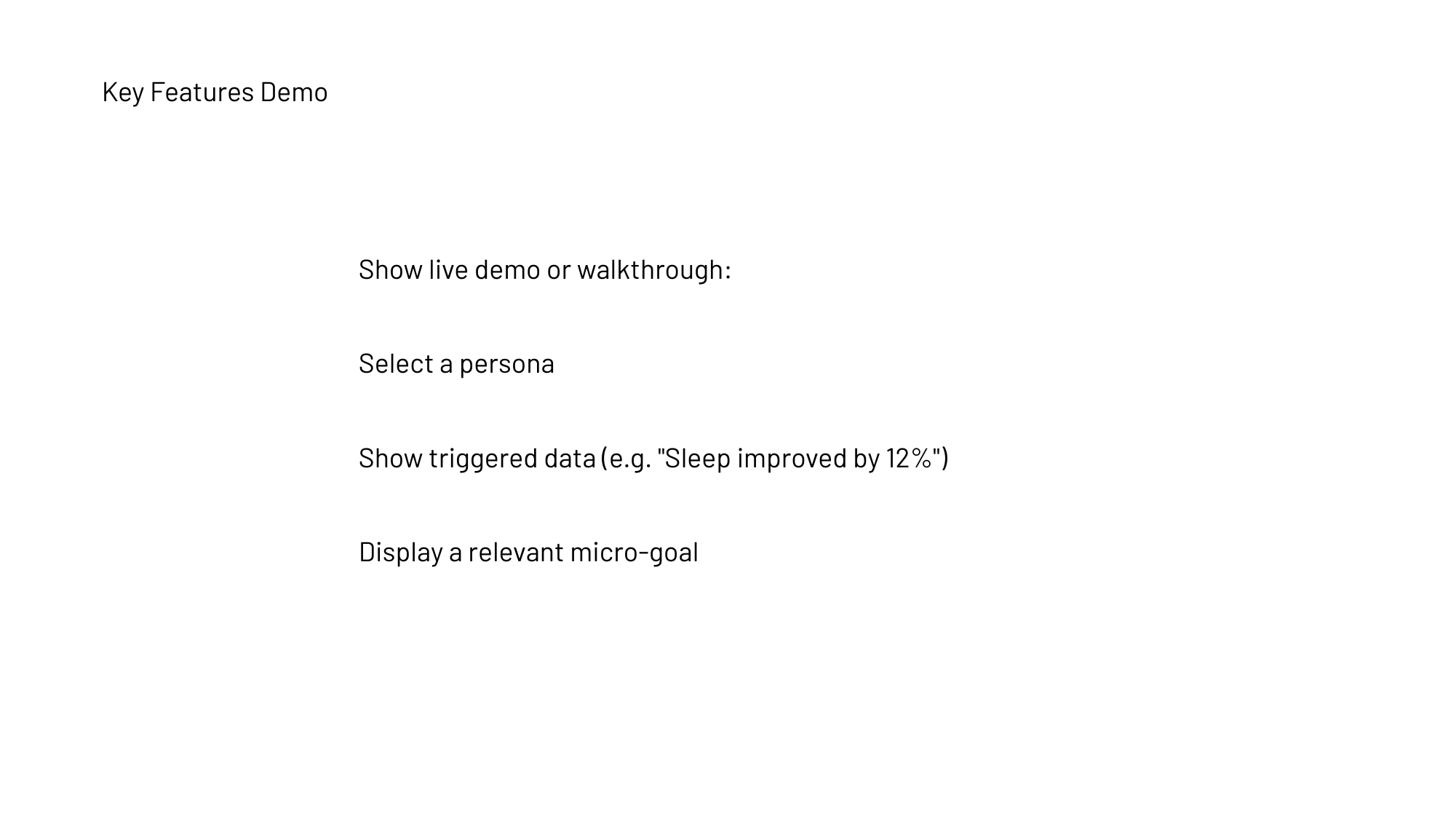

Key Features Demo
Show live demo or walkthrough:

Select a persona

Show triggered data (e.g. "Sleep improved by 12%")

Display a relevant micro-goal